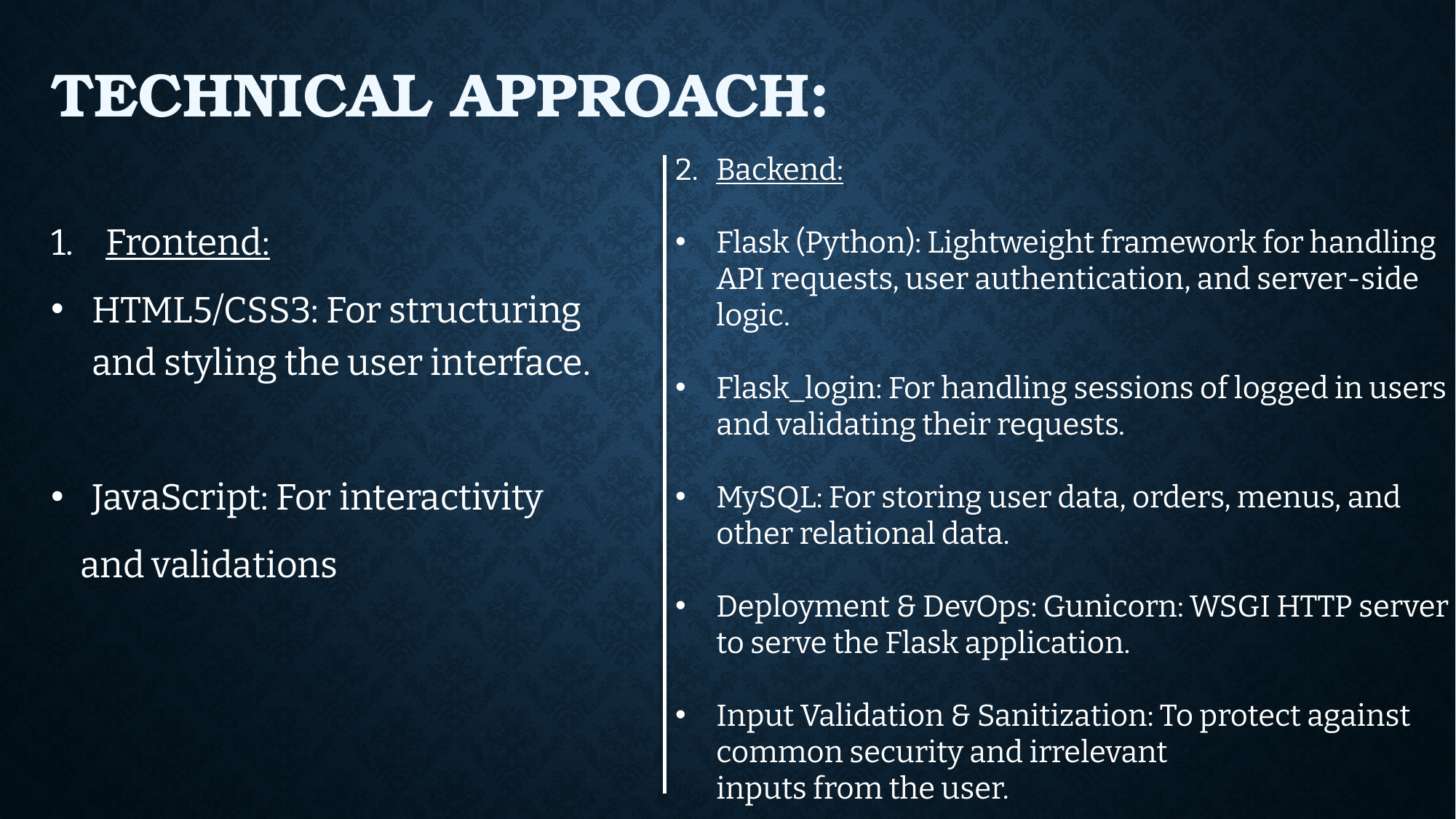

# TECHNICAL APPROACH:
Backend:

Flask (Python): Lightweight framework for handling API requests, user authentication, and server-side logic.

Flask_login: For handling sessions of logged in users and validating their requests.

MySQL: For storing user data, orders, menus, and other relational data.

Deployment & DevOps: Gunicorn: WSGI HTTP server to serve the Flask application.

Input Validation & Sanitization: To protect against common security and irrelevant inputs from the user.

Frontend:
HTML5/CSS3: For structuring and styling the user interface.

JavaScript: For interactivity
    and validations